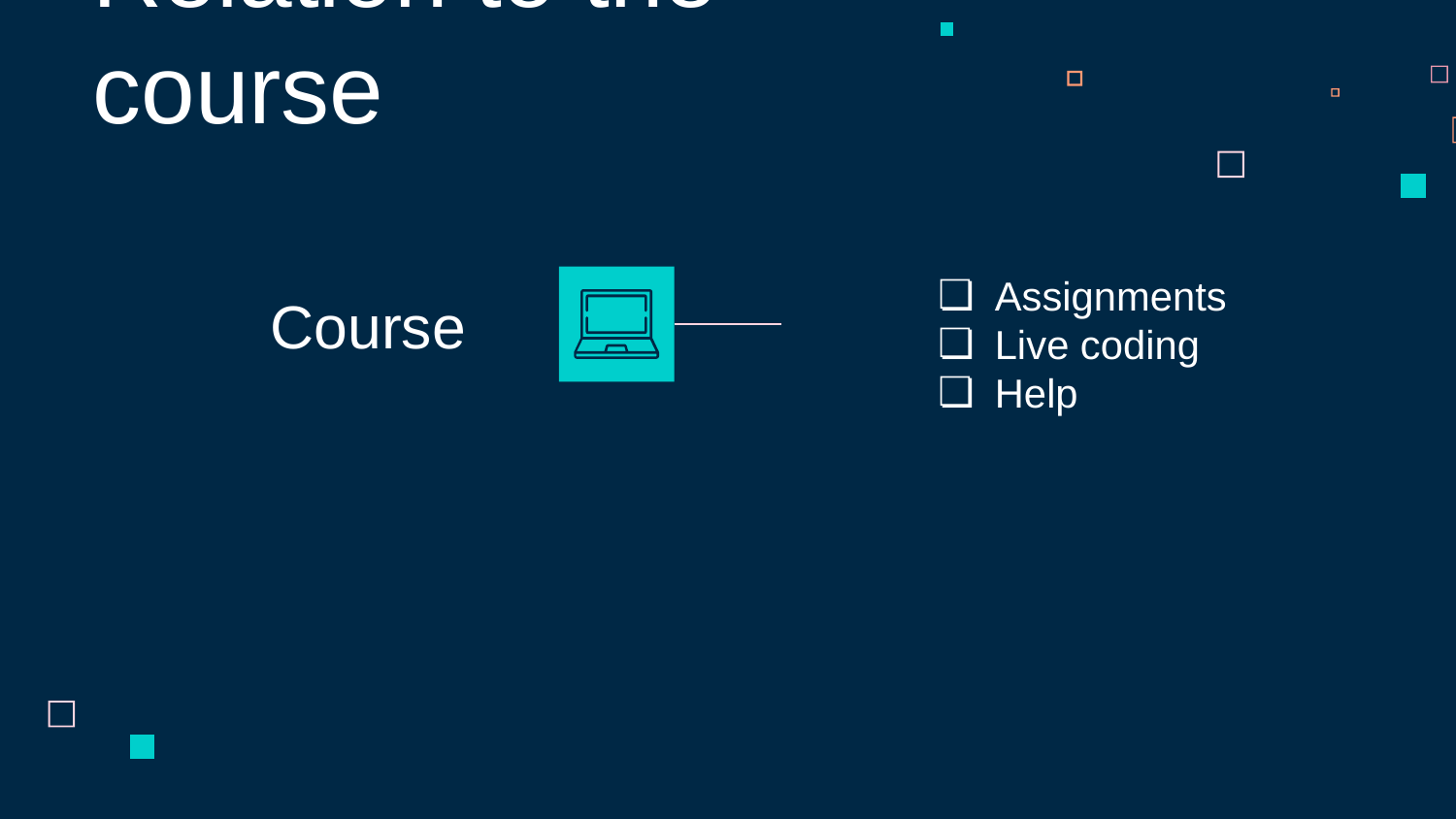

Relation to the course
Assignments
Live coding
Help

# Course